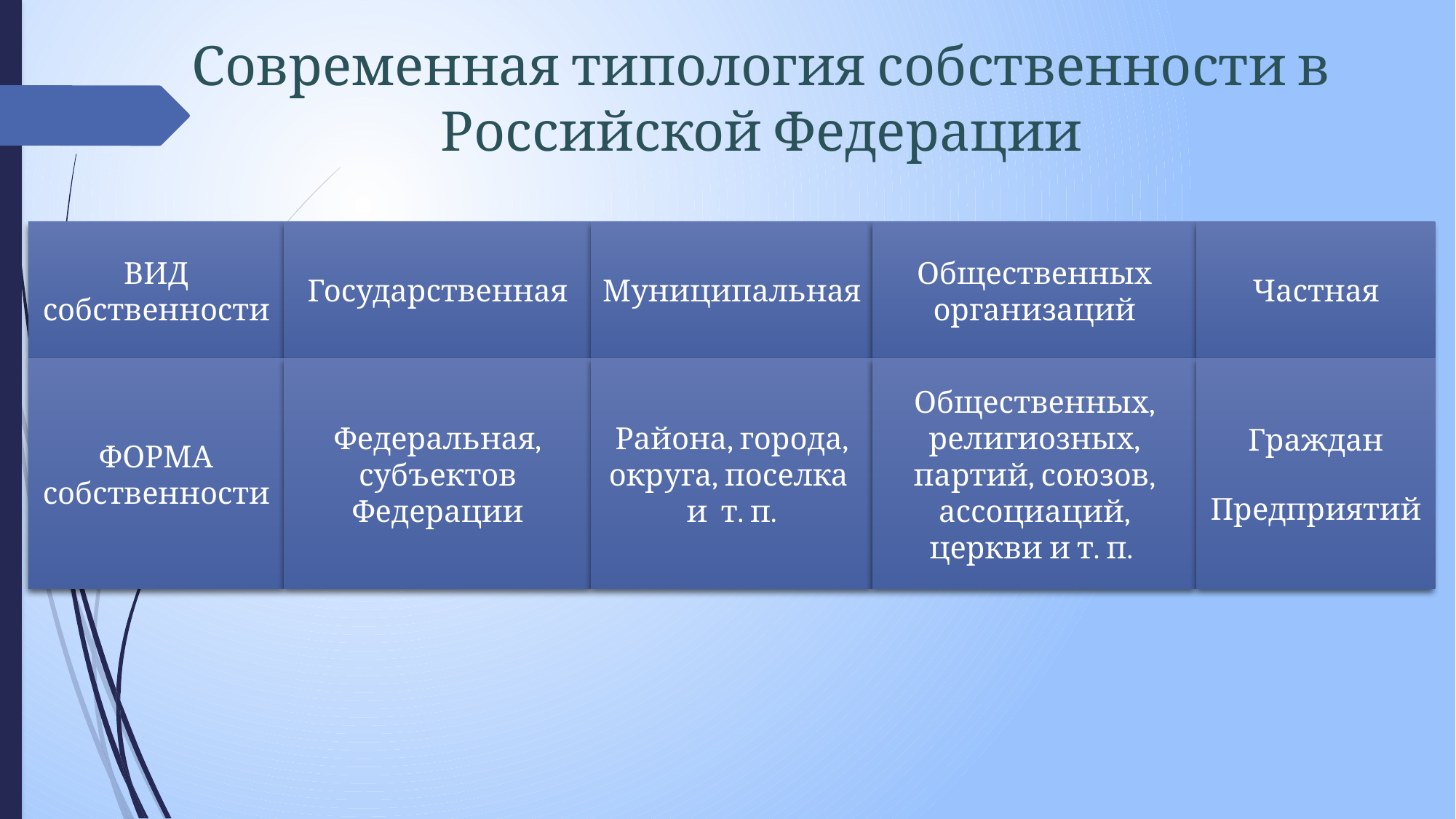

# Современная типология собственности в Российской Федерации
ВИД собственности
Государственная
Муниципальная
Общественных организаций
Частная
ФОРМА собственности
Федеральная, субъектов Федерации
Района, города, округа, поселка
и  т. п.
Общественных, религиозных, партий, союзов, ассоциаций, церкви и т. п.
Граждан

Предприятий